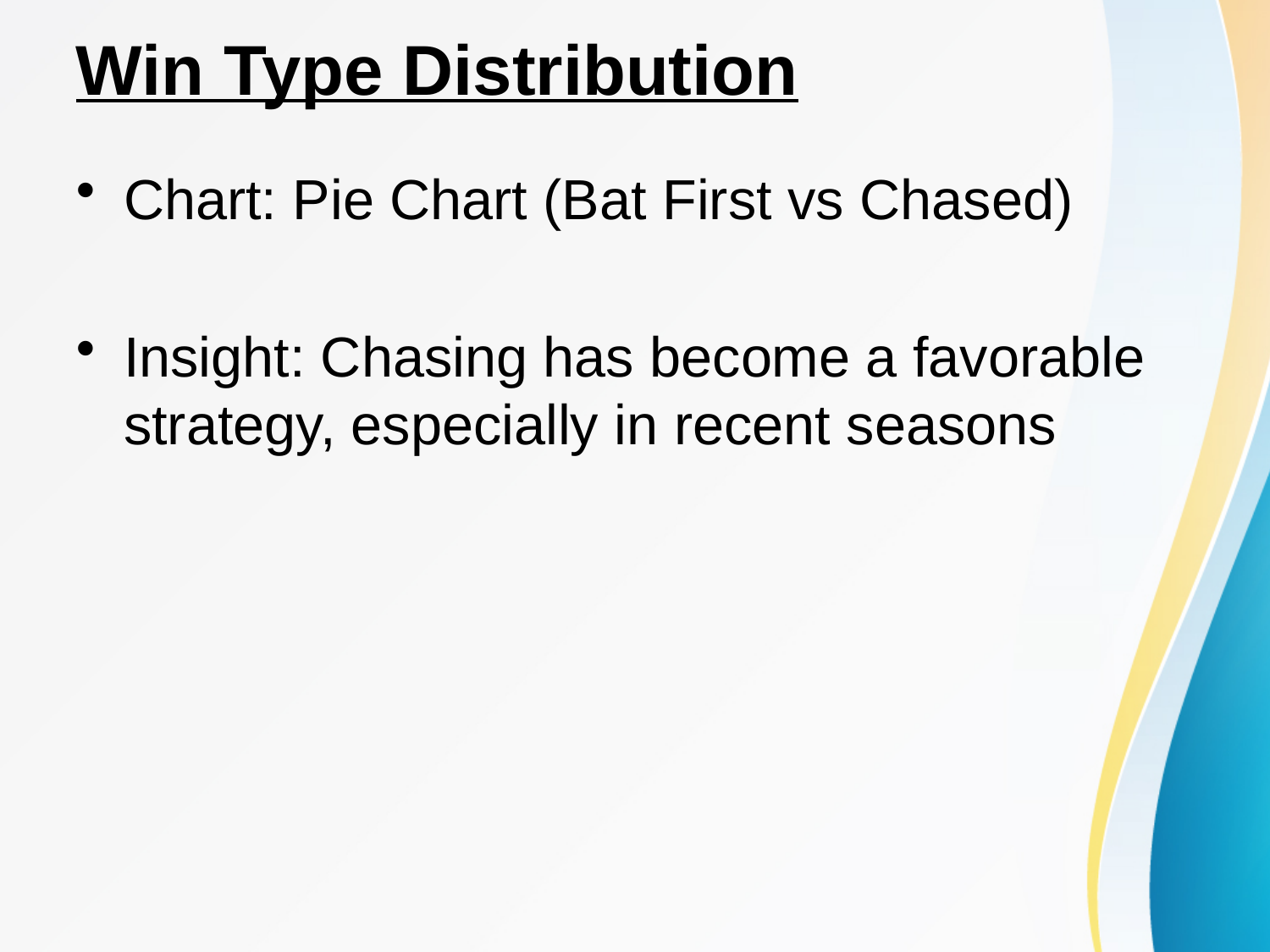

# Win Type Distribution

Chart: Pie Chart (Bat First vs Chased)

Insight: Chasing has become a favorable strategy, especially in recent seasons